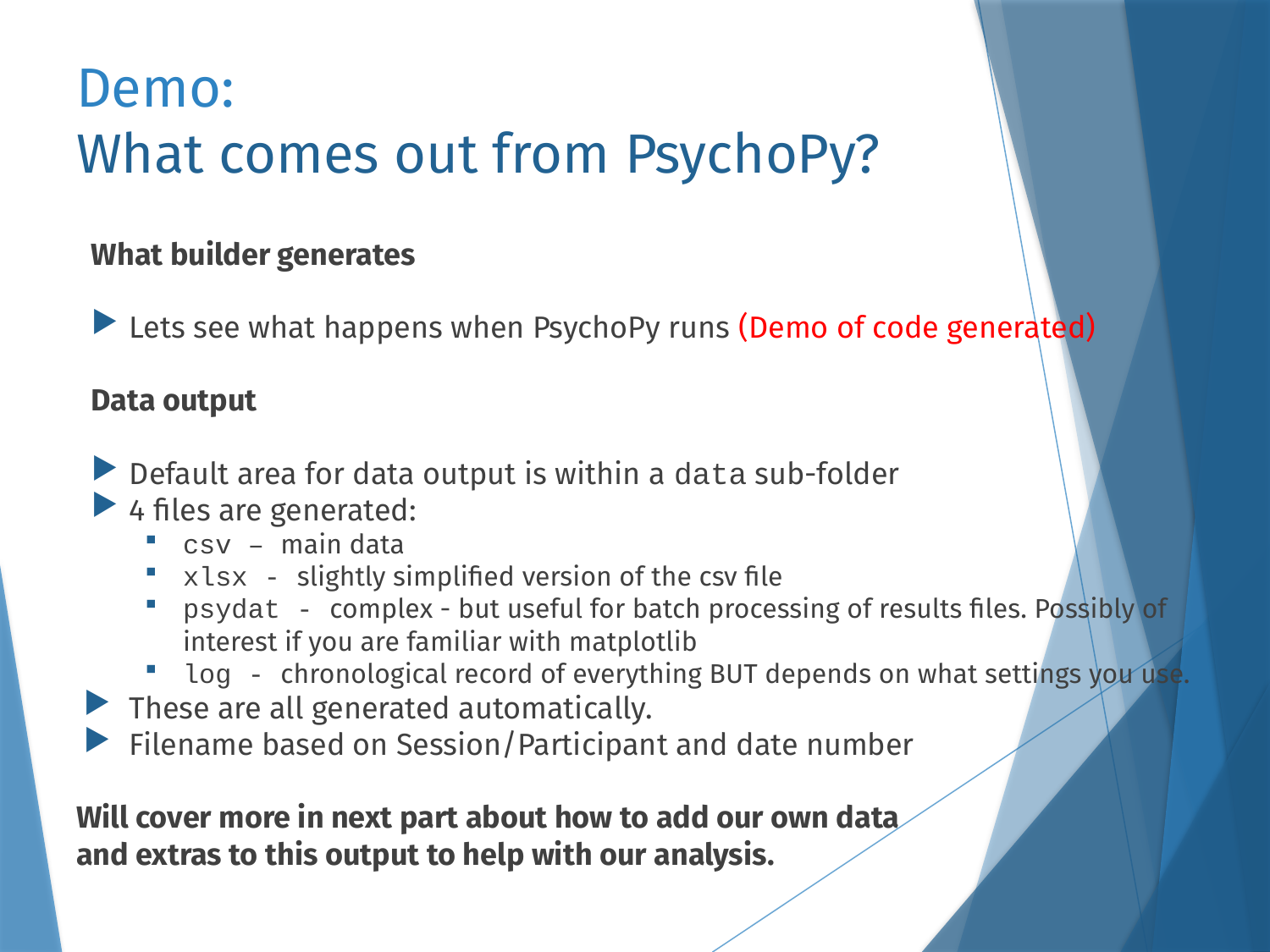

# Demo: What comes out from PsychoPy?
What builder generates

Lets see what happens when PsychoPy runs (Demo of code generated)

Data output

Default area for data output is within a data sub-folder
4 files are generated:
csv – main data
xlsx - slightly simplified version of the csv file
psydat - complex - but useful for batch processing of results files. Possibly of interest if you are familiar with matplotlib
log - chronological record of everything BUT depends on what settings you use.
These are all generated automatically.
Filename based on Session/Participant and date number

Will cover more in next part about how to add our own data
and extras to this output to help with our analysis.